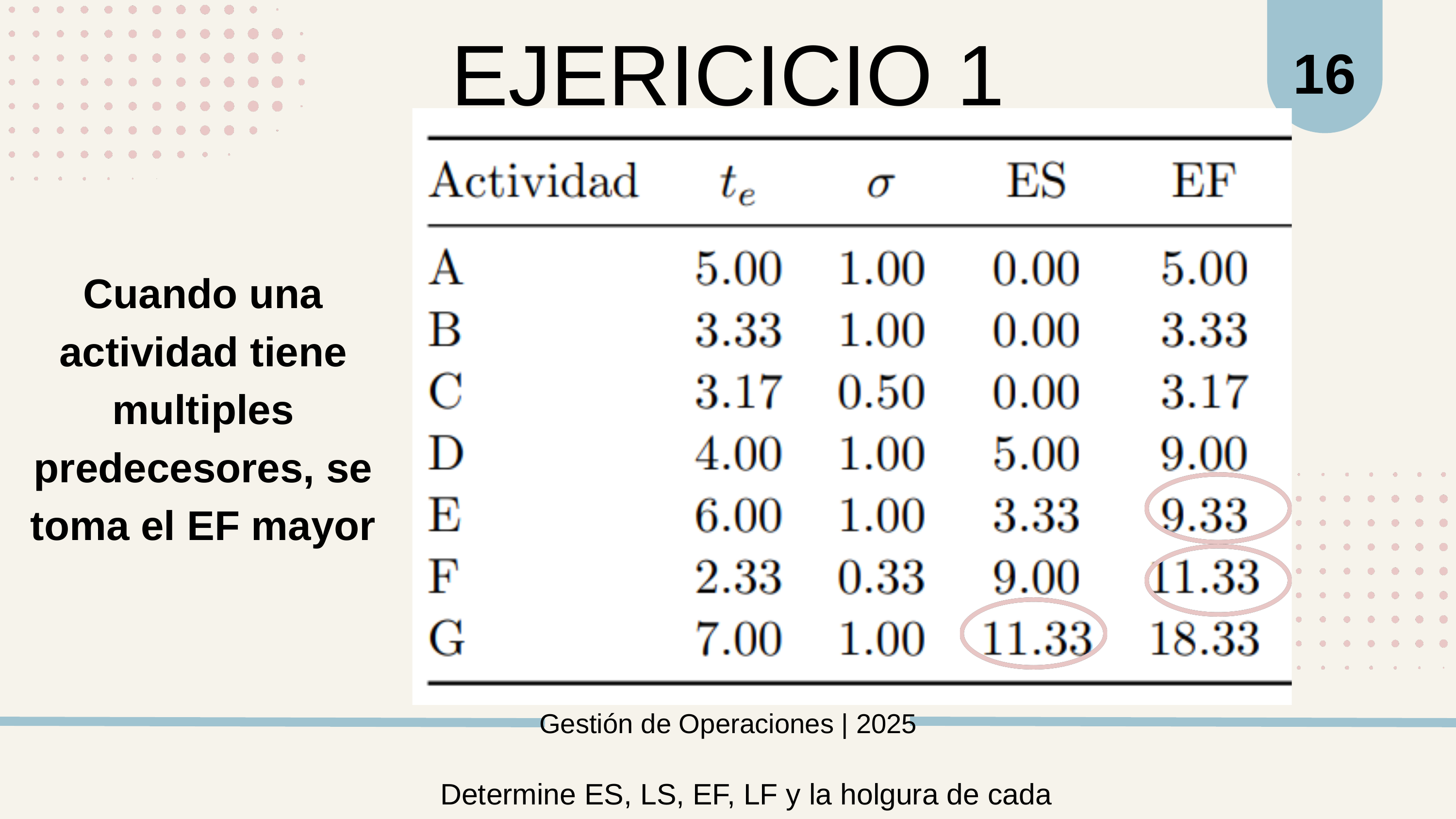

16

EJERICICIO 1

Cuando una actividad tiene multiples predecesores, se toma el EF mayor

Gestión de Operaciones | 2025

Determine ES, LS, EF, LF y la holgura de cada actividad.